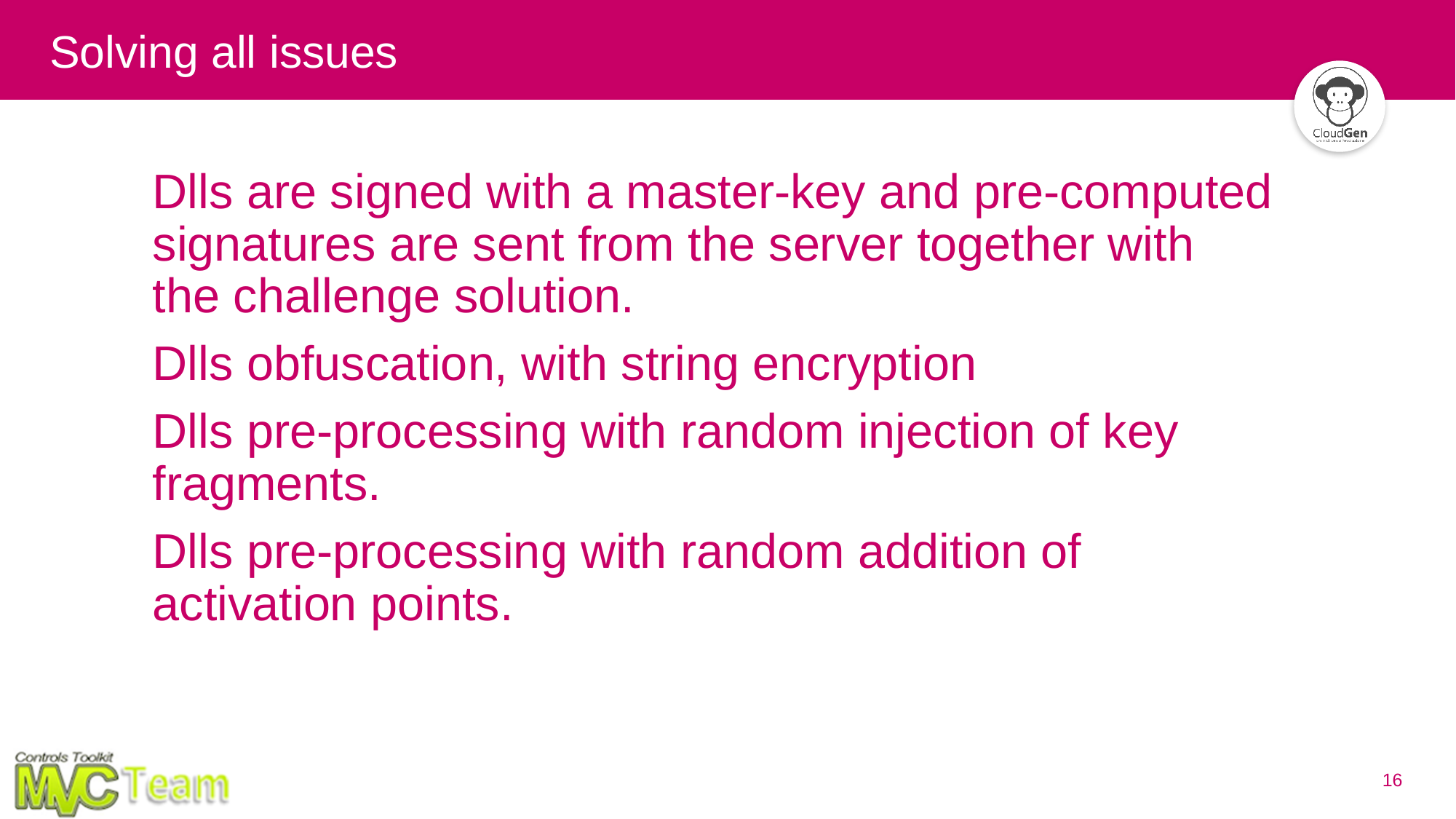

# Solving all issues
Dlls are signed with a master-key and pre-computed signatures are sent from the server together with the challenge solution.
Dlls obfuscation, with string encryption
Dlls pre-processing with random injection of key fragments.
Dlls pre-processing with random addition of activation points.